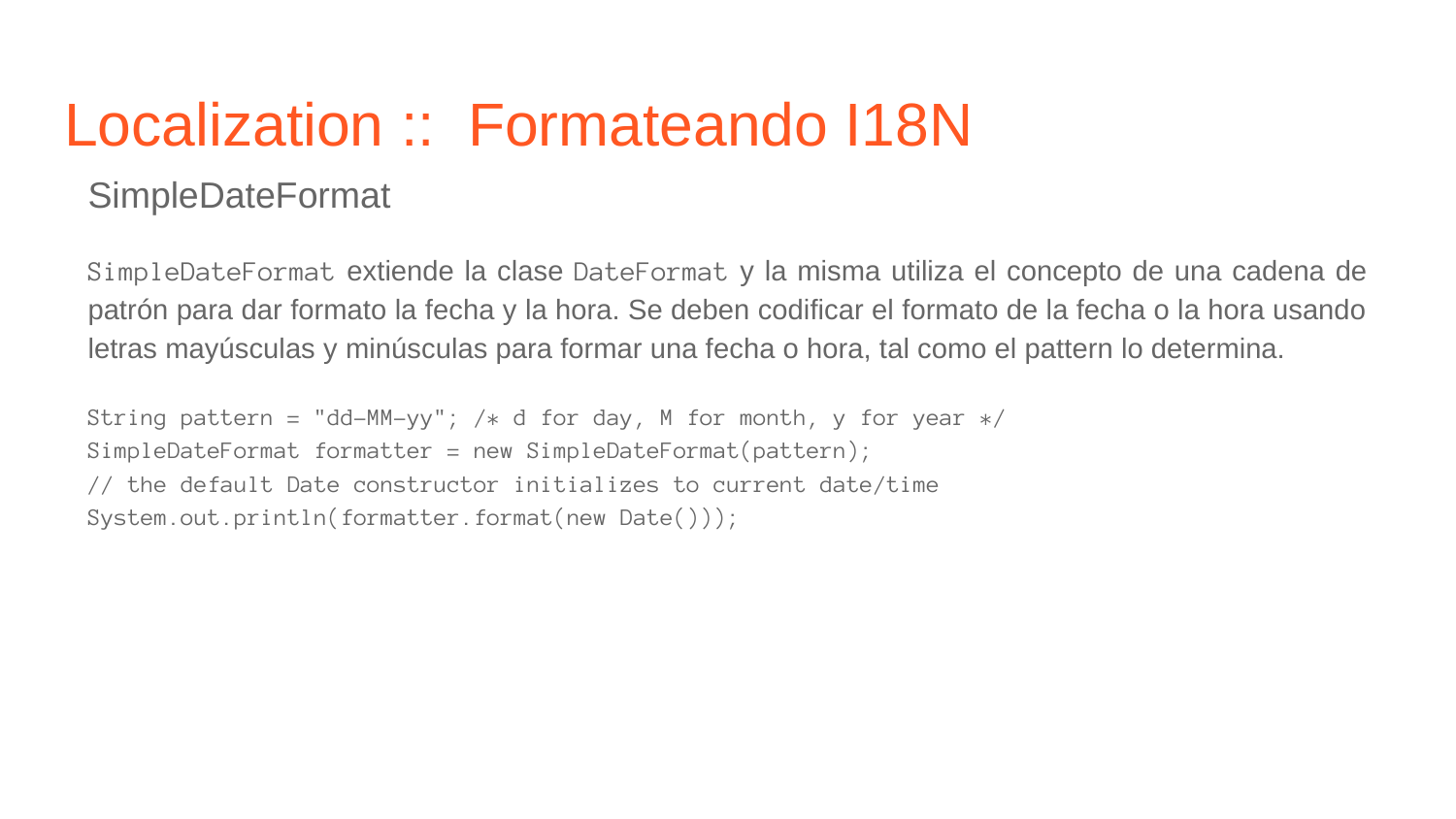

# Localization ::  Formateando I18N
SimpleDateFormat
SimpleDateFormat extiende la clase DateFormat y la misma utiliza el concepto de una cadena de patrón para dar formato la fecha y la hora. Se deben codificar el formato de la fecha o la hora usando letras mayúsculas y minúsculas para formar una fecha o hora, tal como el pattern lo determina.
String pattern = "dd-MM-yy"; /* d for day, M for month, y for year */
SimpleDateFormat formatter = new SimpleDateFormat(pattern);
// the default Date constructor initializes to current date/time
System.out.println(formatter.format(new Date()));